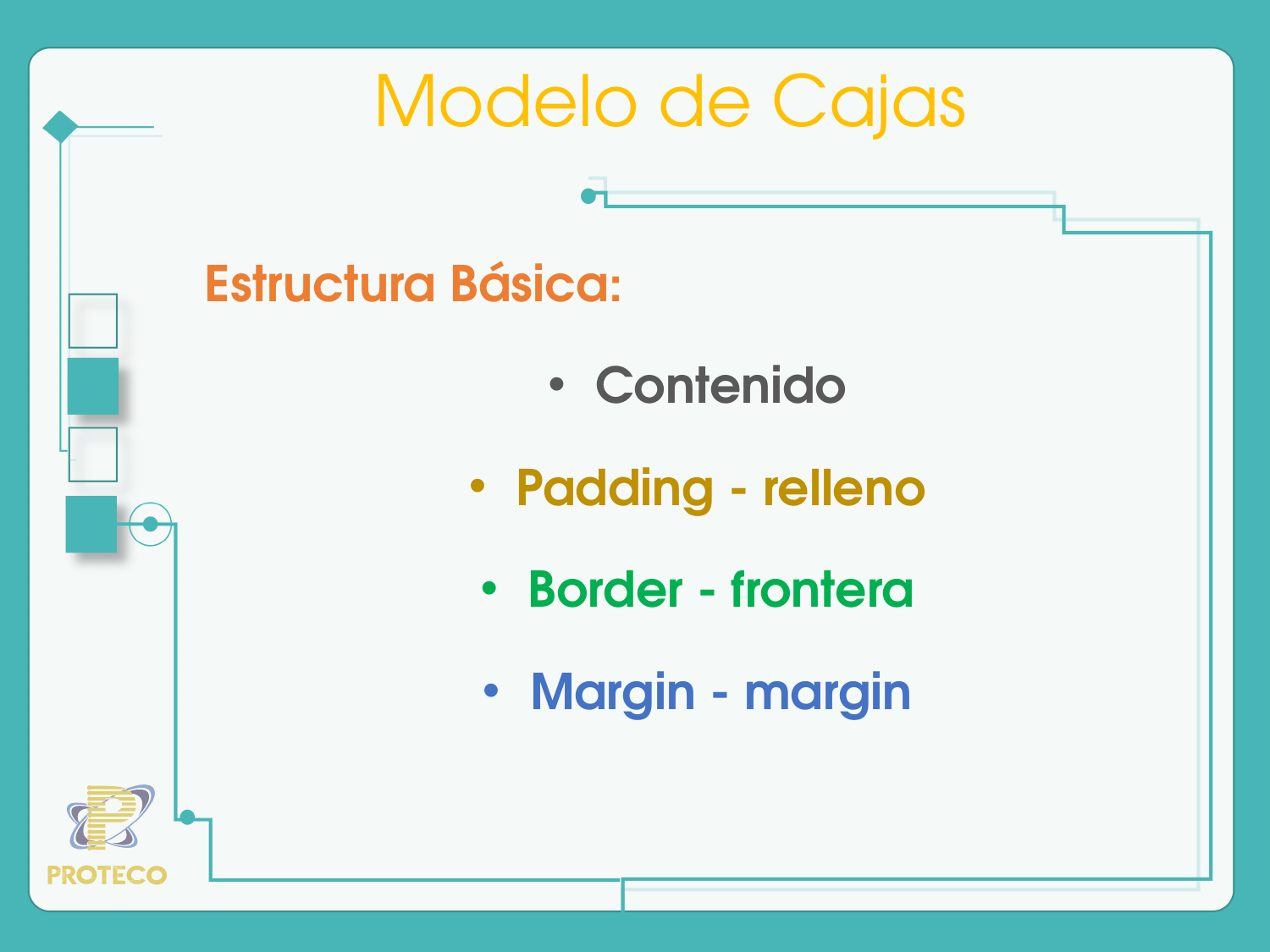

# Modelo de Cajas
Estructura Básica:
Contenido
Padding - relleno
Border - frontera
Margin - margin